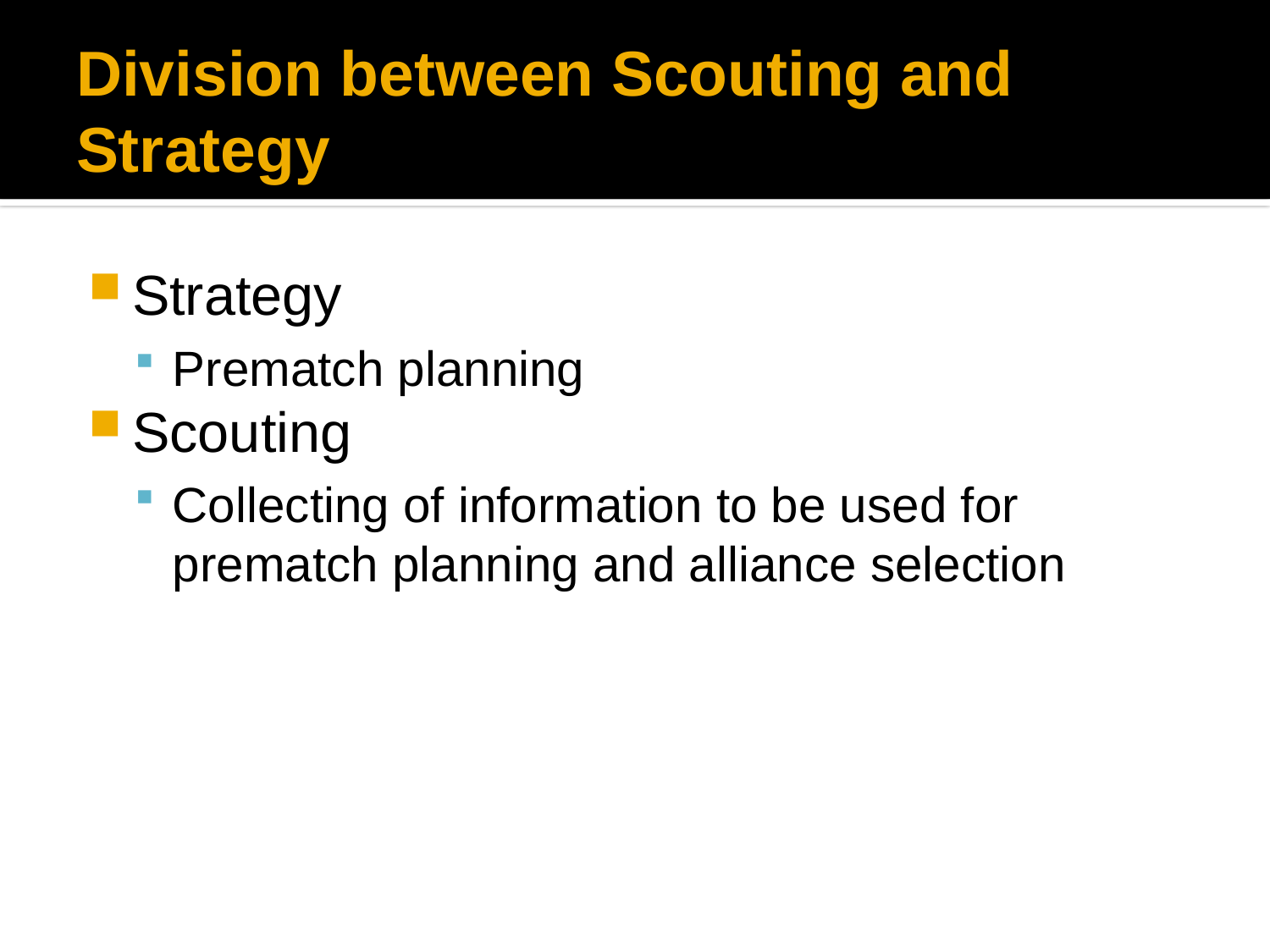

# Division between Scouting and Strategy
Strategy
Prematch planning
Scouting
Collecting of information to be used for prematch planning and alliance selection